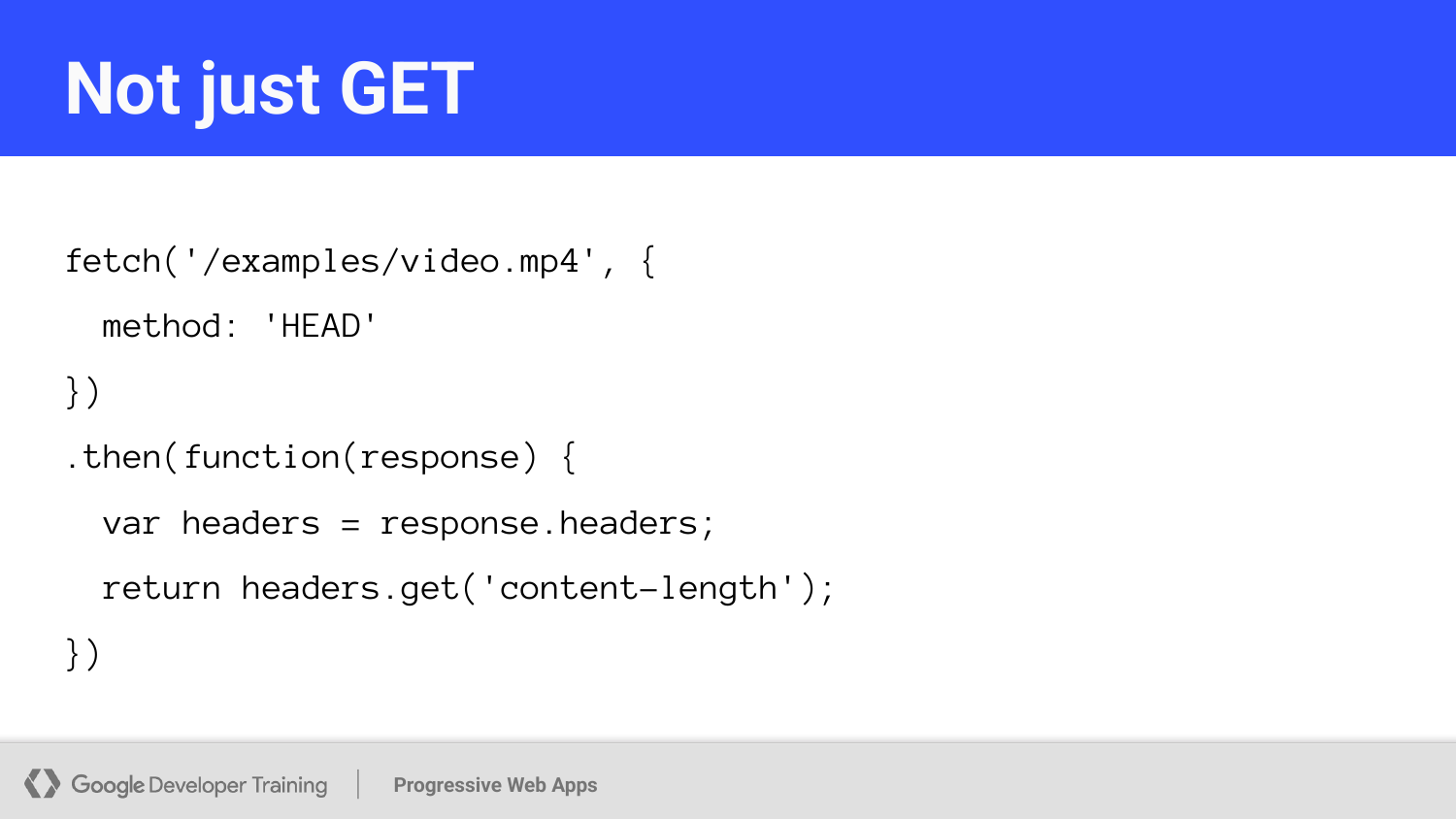

# Not just GET
fetch('/examples/video.mp4', {
  method: 'HEAD'
})
.then(function(response) {
  var headers = response.headers;
  return headers.get('content-length');
})